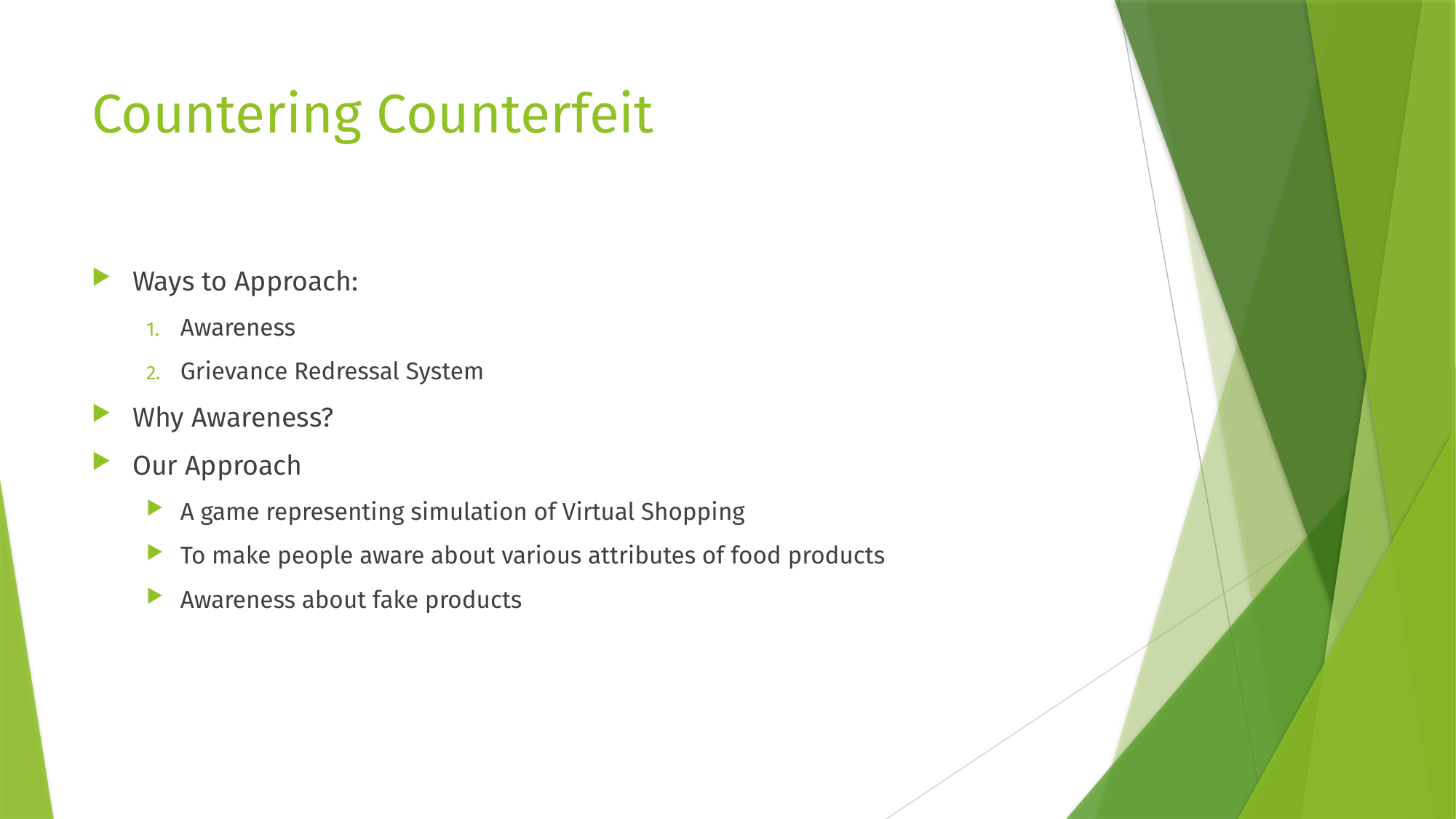

# Countering Counterfeit
Ways to Approach:
Awareness
Grievance Redressal System
Why Awareness?
Our Approach
A game representing simulation of Virtual Shopping
To make people aware about various attributes of food products
Awareness about fake products